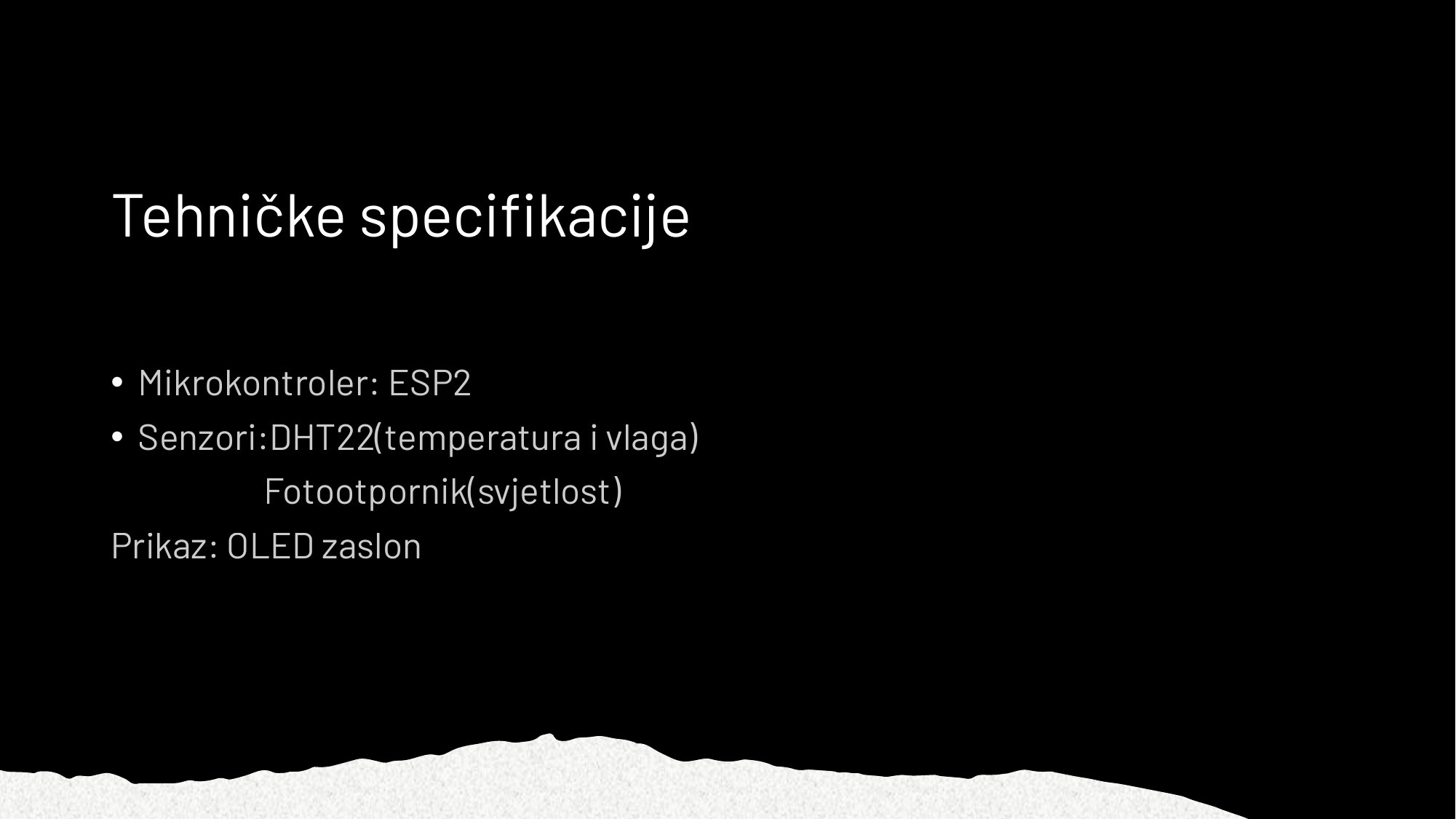

# Tehničke specifikacije
Mikrokontroler: ESP2
Senzori:DHT22(temperatura i vlaga)
  	      Fotootpornik(svjetlost)
Prikaz: OLED zaslon